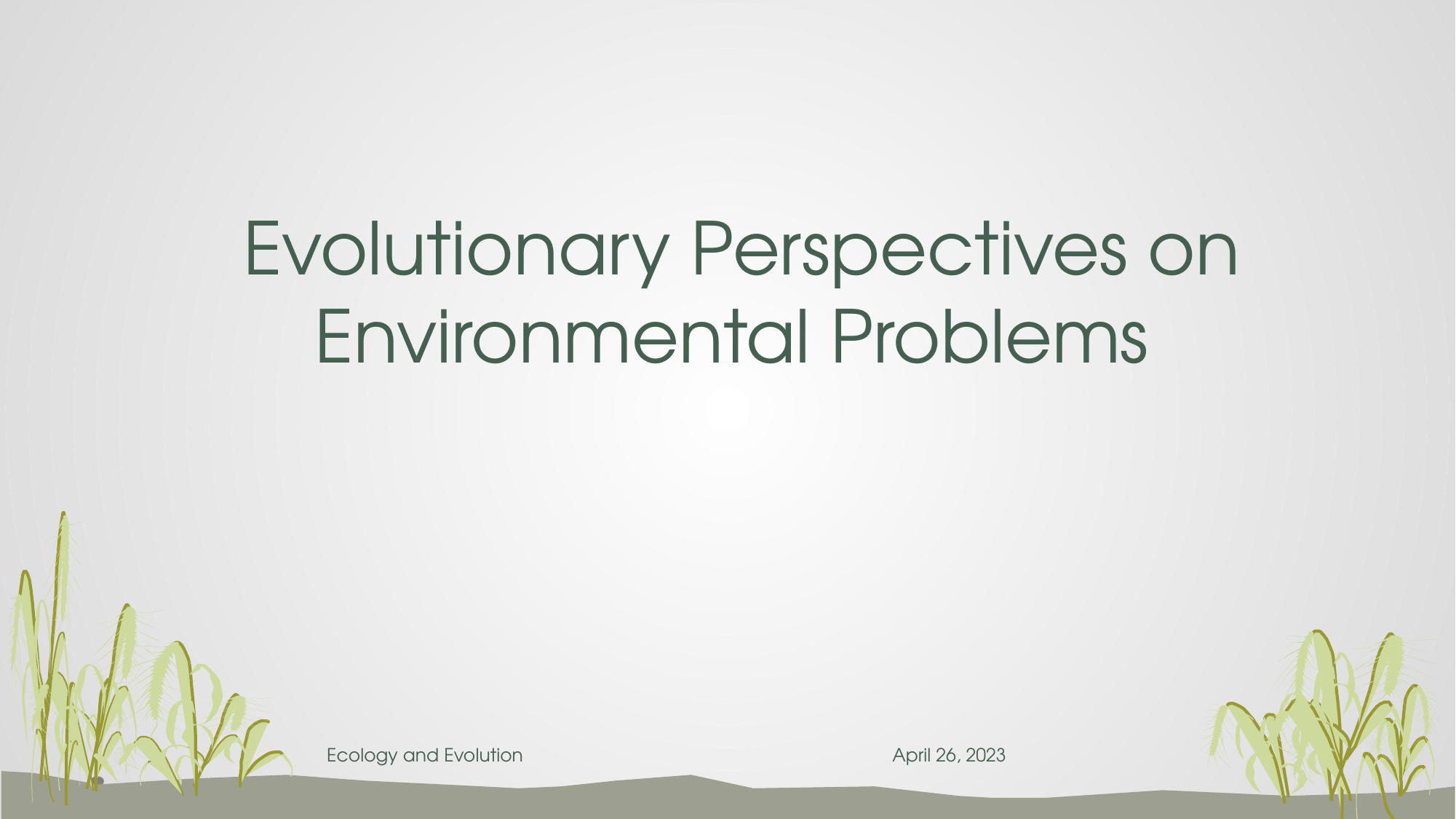

# Evolutionary Perspectives on Environmental Problems
Ecology and Evolution
April 26, 2023